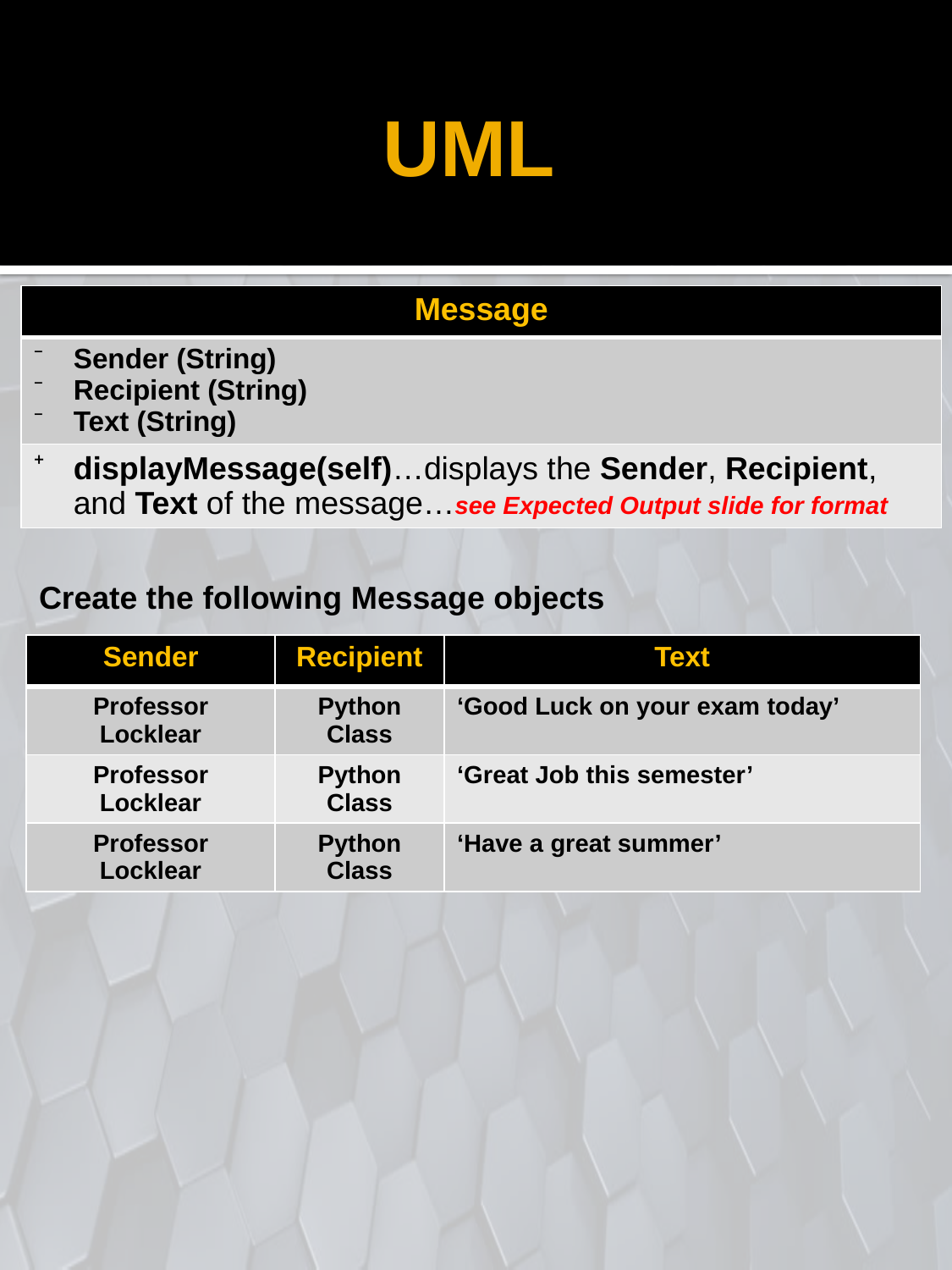

# UML
| Message |
| --- |
| Sender (String) Recipient (String) Text (String) |
| displayMessage(self)…displays the Sender, Recipient, and Text of the message…see Expected Output slide for format |
Create the following Message objects
| Sender | Recipient | Text |
| --- | --- | --- |
| Professor Locklear | Python Class | ‘Good Luck on your exam today’ |
| Professor Locklear | Python Class | ‘Great Job this semester’ |
| Professor Locklear | Python Class | ‘Have a great summer’ |